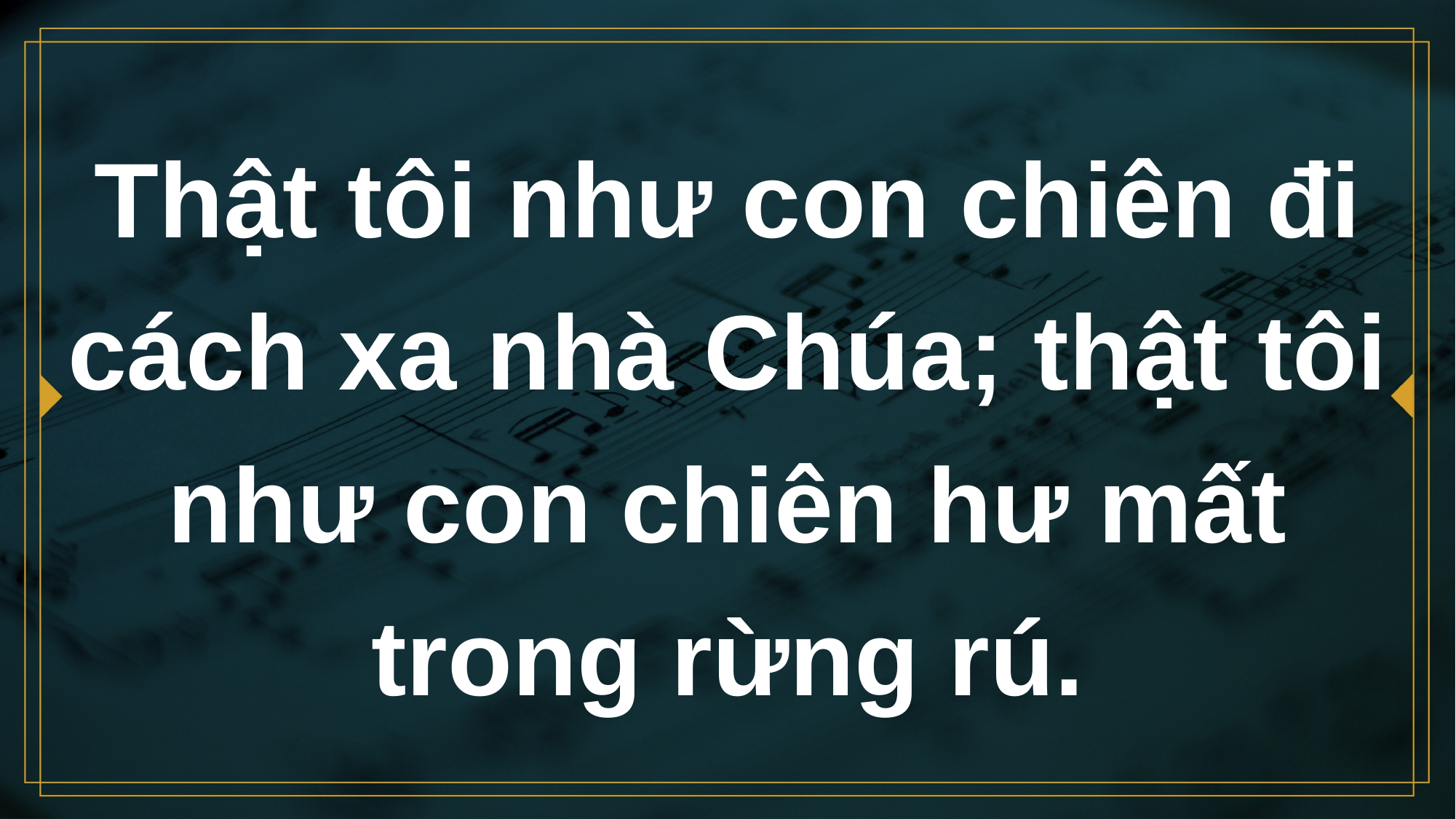

# Thật tôi như con chiên đi cách xa nhà Chúa; thật tôi như con chiên hư mất trong rừng rú.